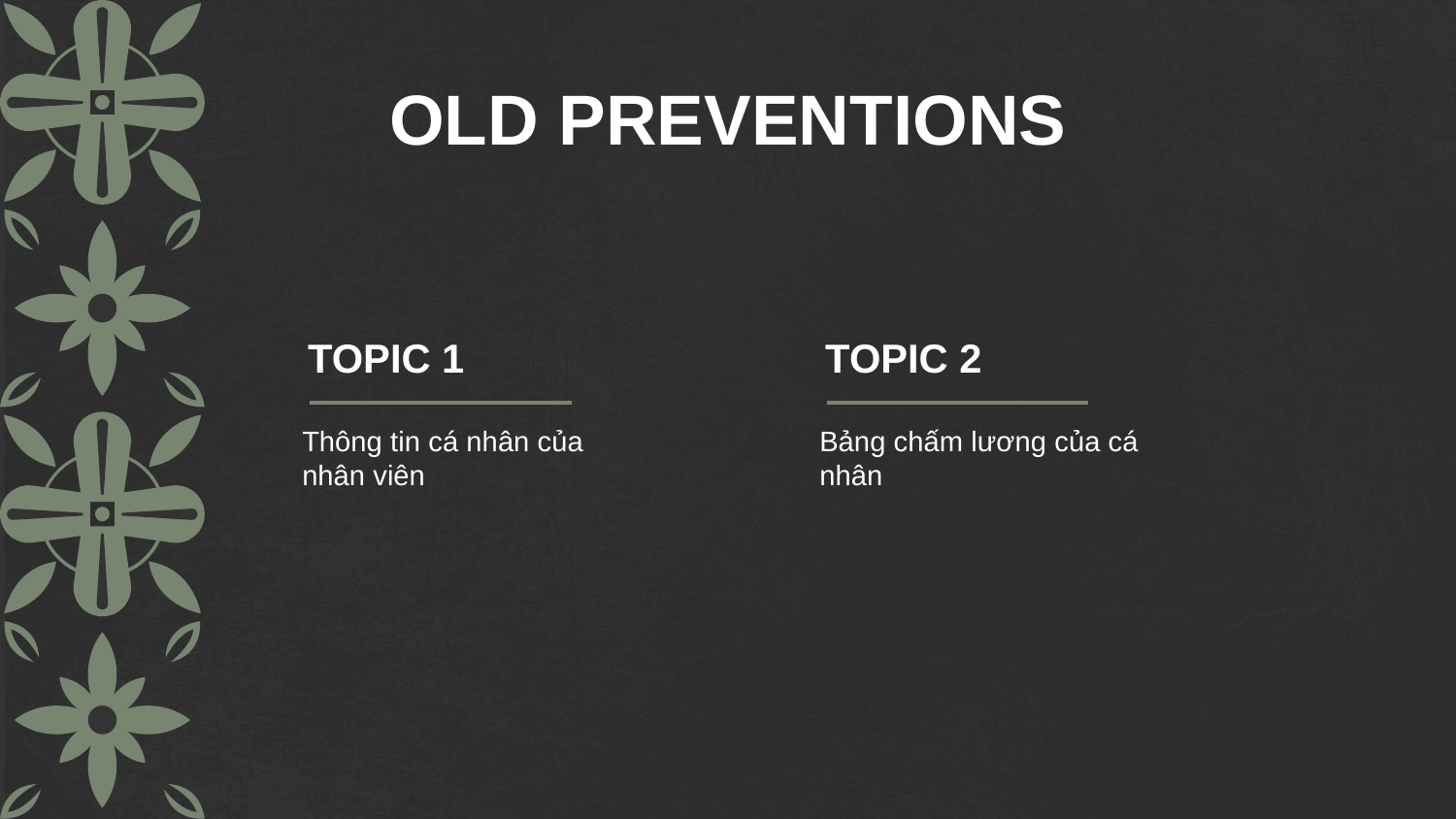

OLD PREVENTIONS
# TOPIC 1
TOPIC 2
Thông tin cá nhân của nhân viên
Bảng chấm lương của cá nhân